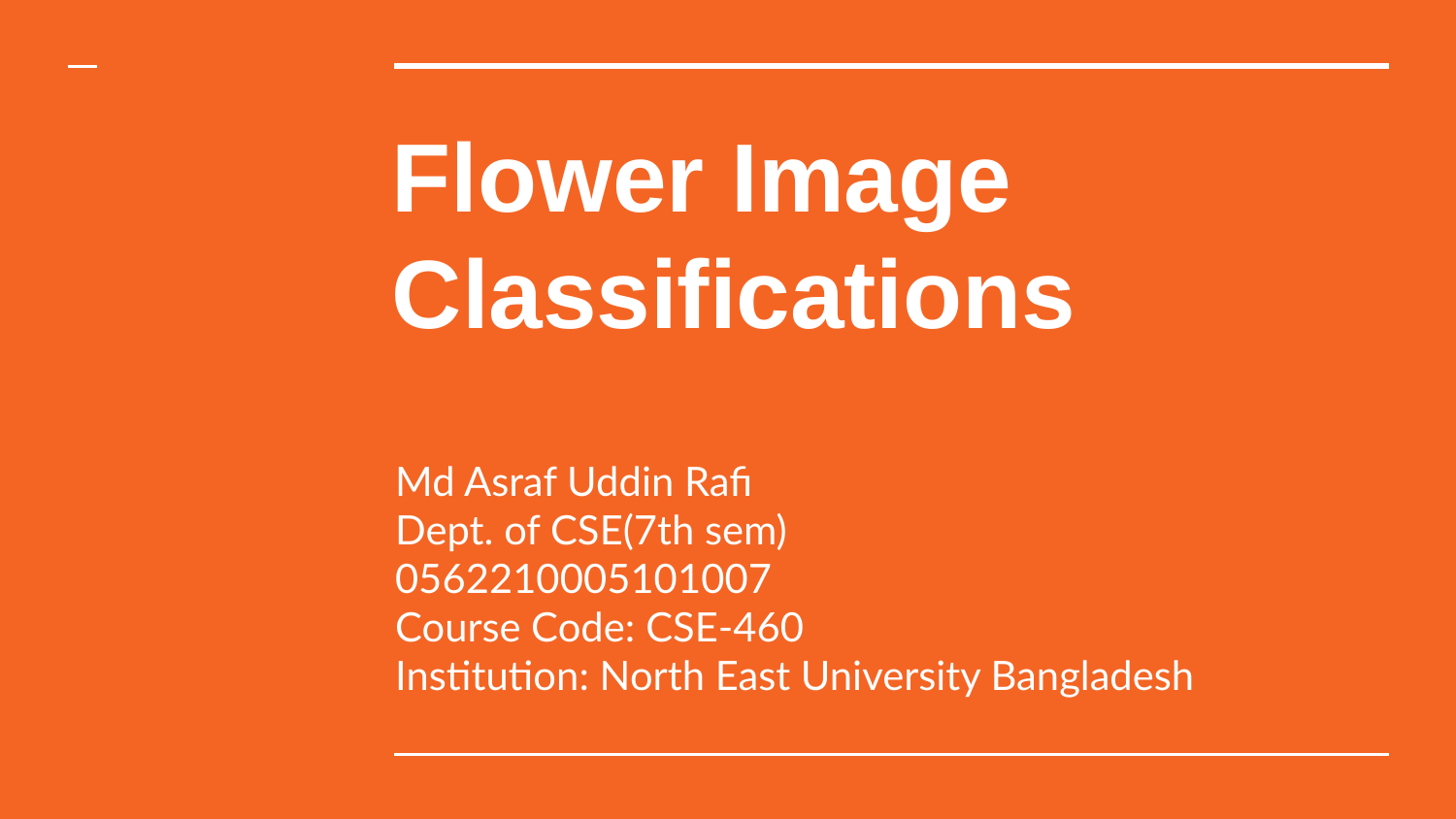

# Flower Image Classifications
Md Asraf Uddin Rafi
Dept. of CSE(7th sem)
0562210005101007
Course Code: CSE-460
Institution: North East University Bangladesh